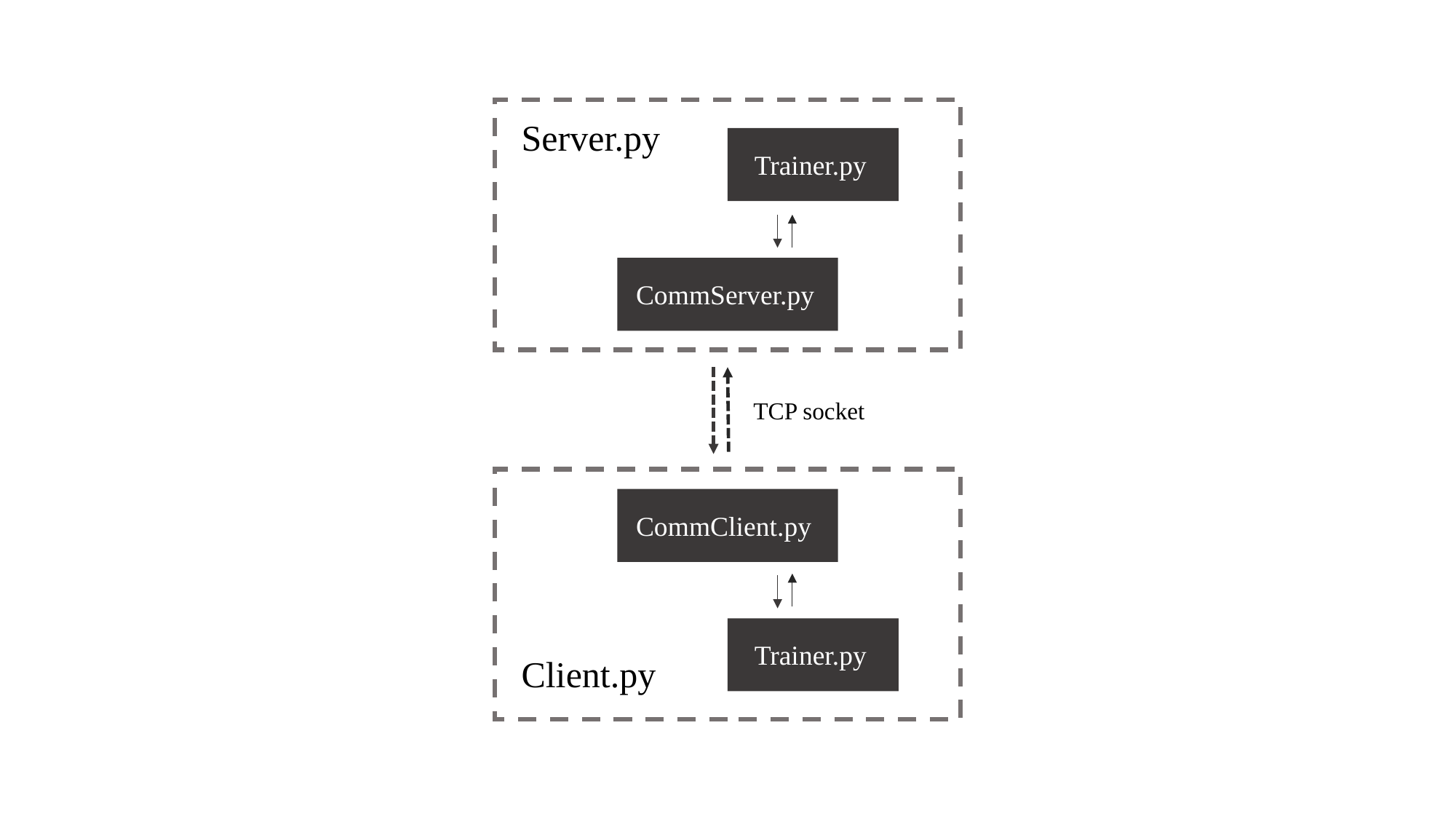

Server.py

Trainer.py

CommServer.py
TCP socket

CommClient.py

Trainer.py
Client.py